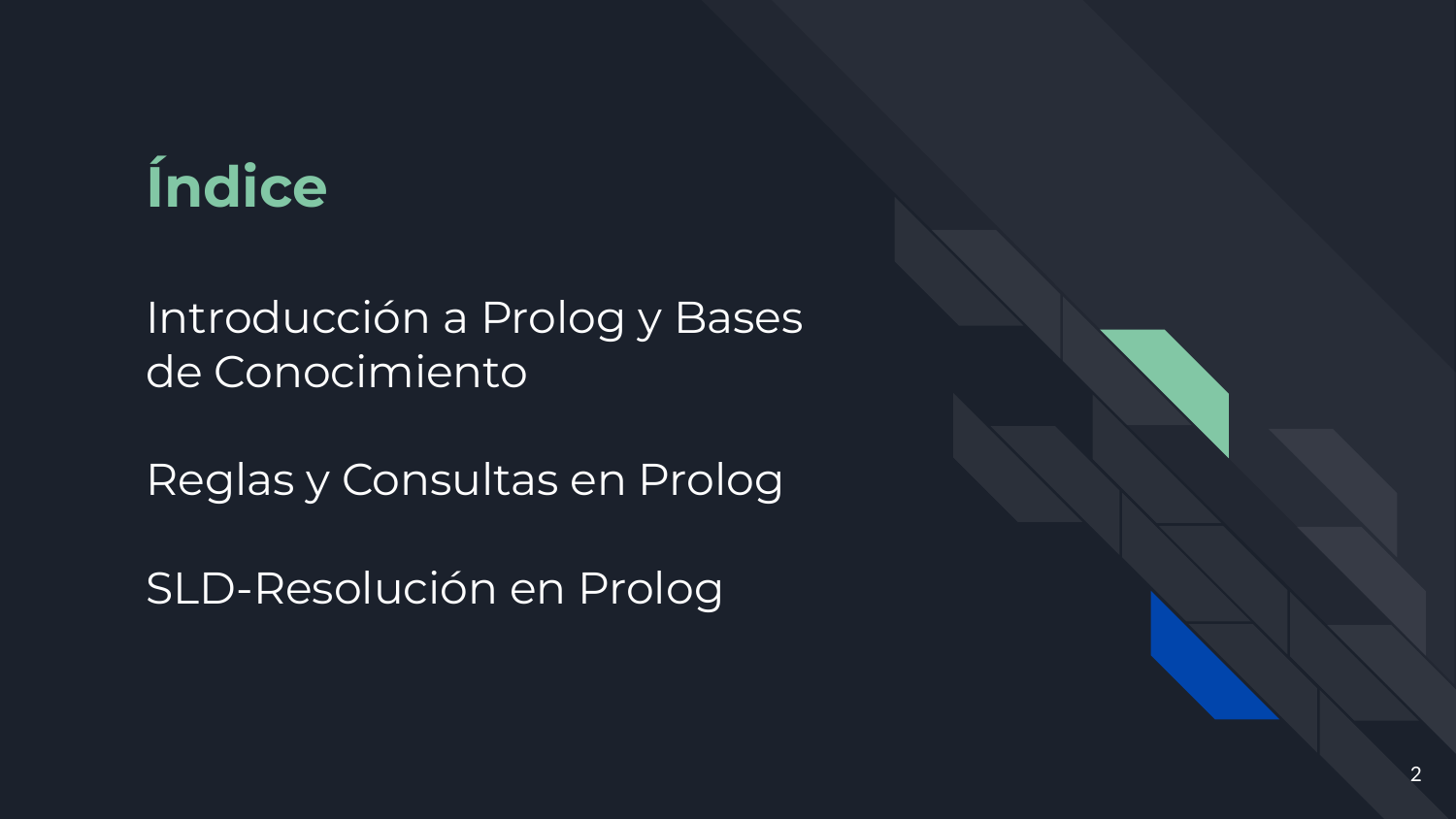

# Índice
Introducción a Prolog y Bases de Conocimiento
Reglas y Consultas en Prolog
SLD-Resolución en Prolog
2